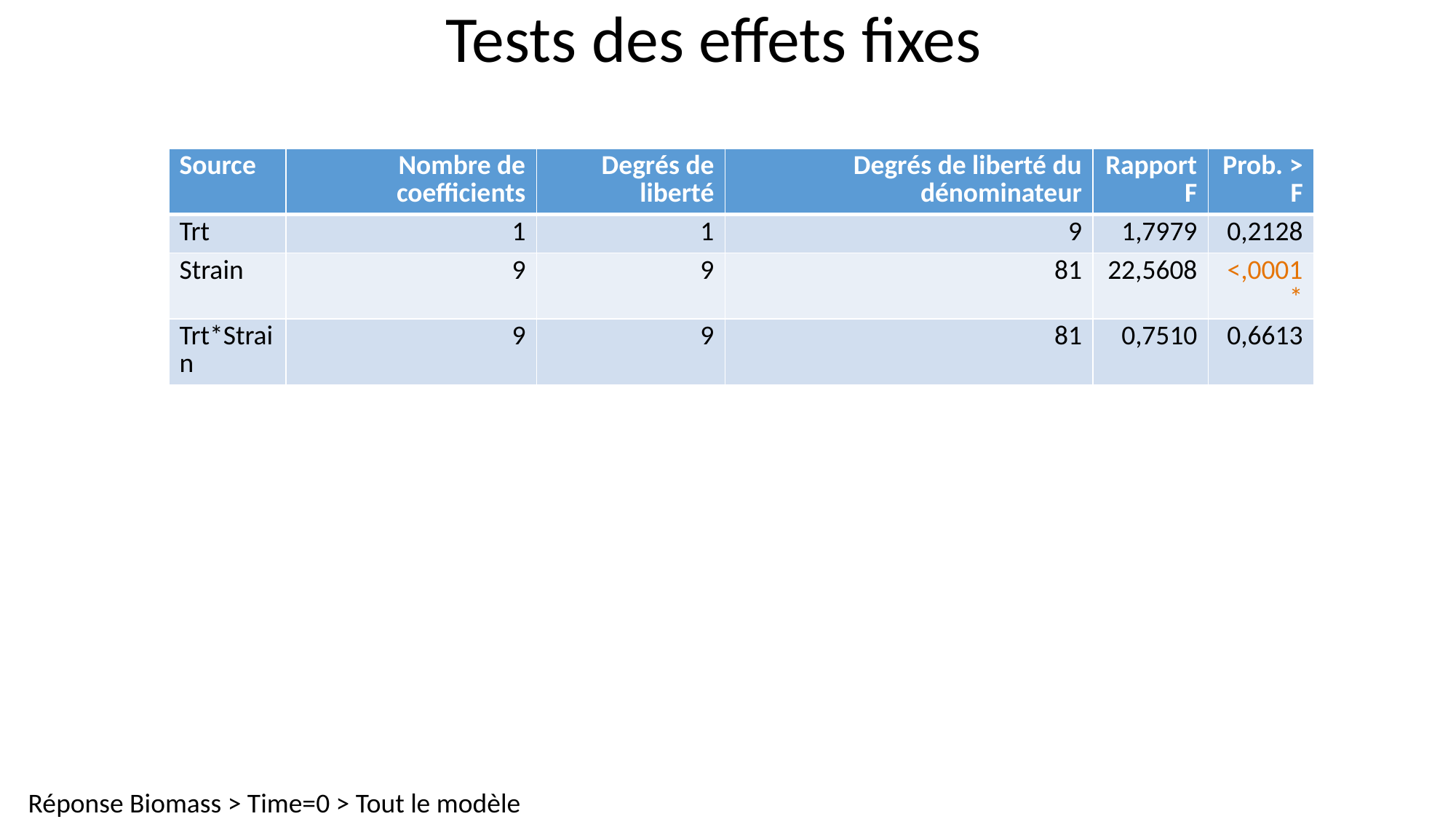

# Tests des effets fixes
| Source | Nombre de coefficients | Degrés de liberté | Degrés de liberté du dénominateur | Rapport F | Prob. > F |
| --- | --- | --- | --- | --- | --- |
| Trt | 1 | 1 | 9 | 1,7979 | 0,2128 |
| Strain | 9 | 9 | 81 | 22,5608 | <,0001\* |
| Trt\*Strain | 9 | 9 | 81 | 0,7510 | 0,6613 |
Réponse Biomass > Time=0 > Tout le modèle